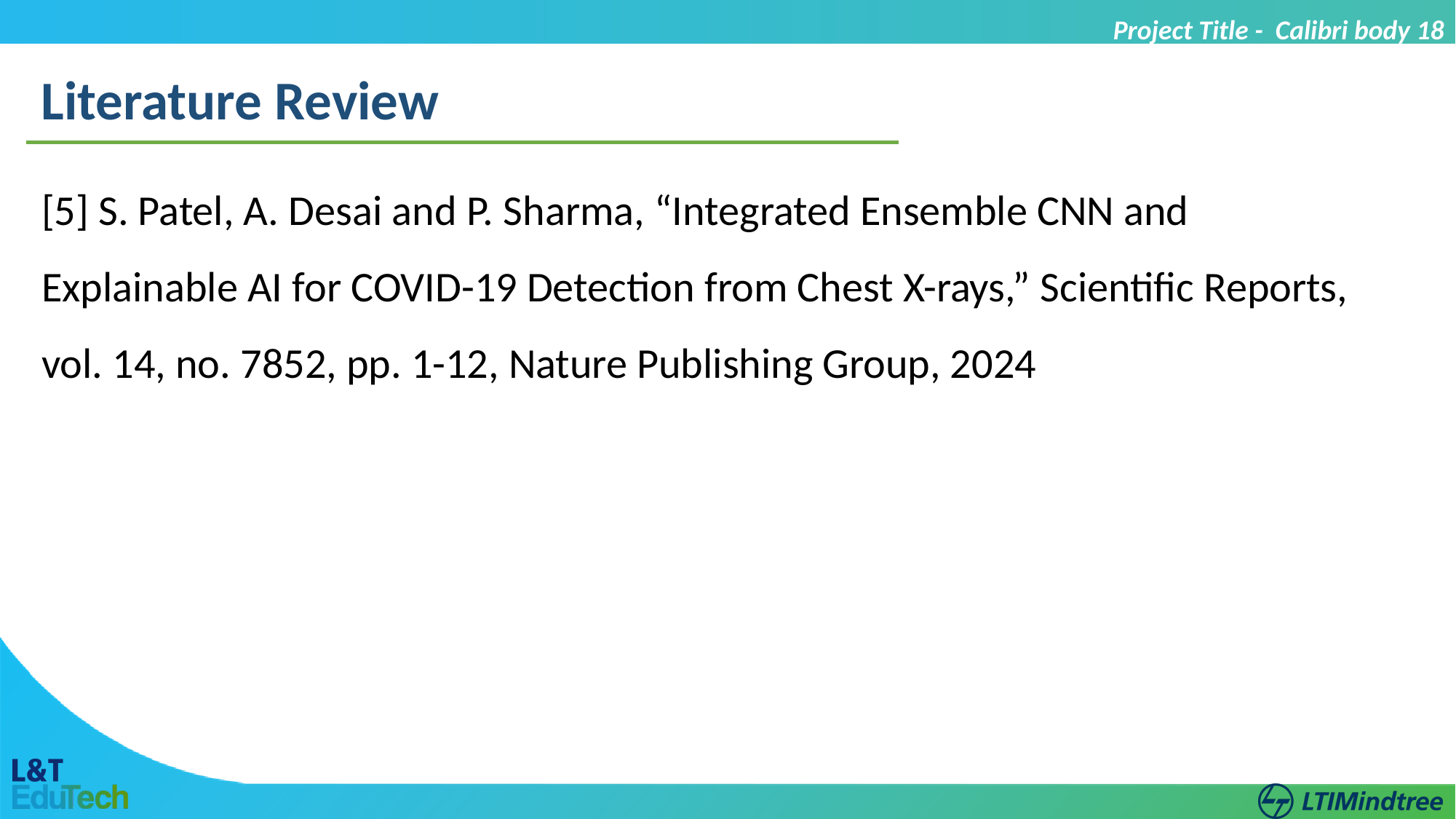

Project Title -  Calibri body 18

Literature Review
[5] S. Patel, A. Desai and P. Sharma, “Integrated Ensemble CNN and Explainable AI for COVID-19 Detection from Chest X-rays,” Scientific Reports, vol. 14, no. 7852, pp. 1-12, Nature Publishing Group, 2024